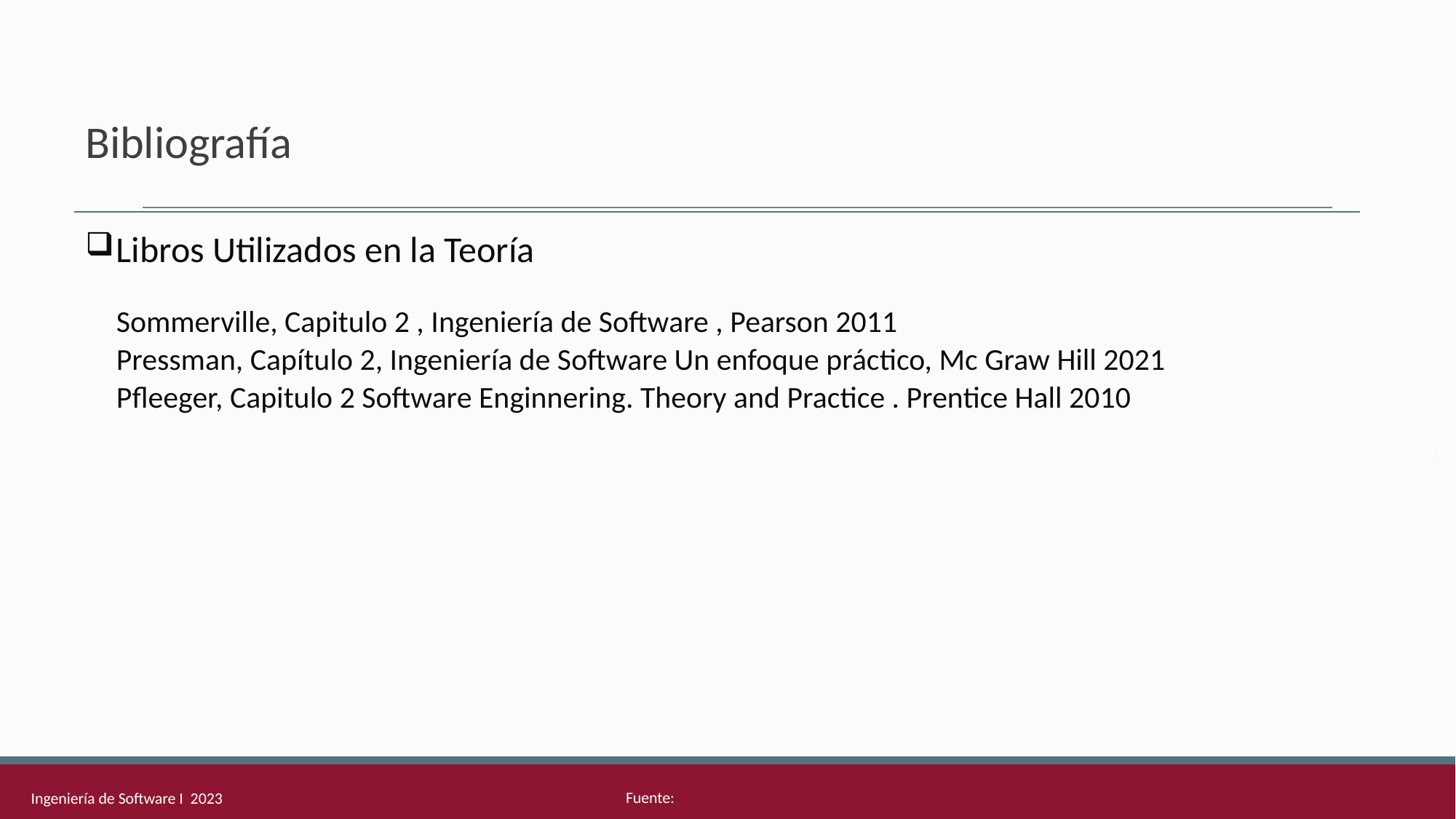

# Bibliografía
Libros Utilizados en la Teoría

Sommerville, Capitulo 2 , Ingeniería de Software , Pearson 2011
Pressman, Capítulo 2, Ingeniería de Software Un enfoque práctico, Mc Graw Hill 2021
Pfleeger, Capitulo 2 Software Enginnering. Theory and Practice . Prentice Hall 2010

31

Ingeniería de Software I  2023